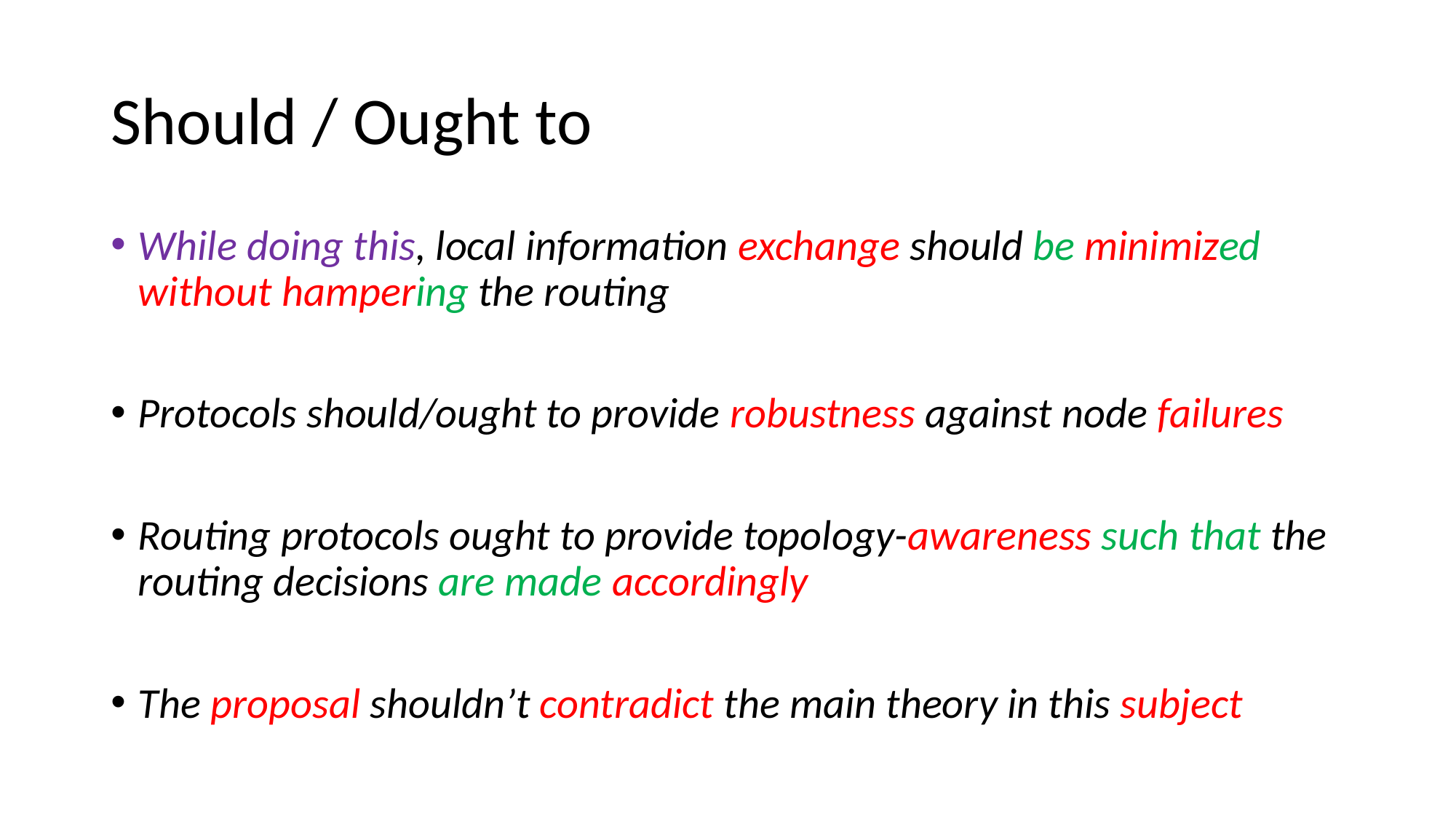

# Should / Ought to
While doing this, local information exchange should be minimized without hampering the routing

Protocols should/ought to provide robustness against node failures

Routing protocols ought to provide topology-awareness such that the routing decisions are made accordingly

The proposal shouldn’t contradict the main theory in this subject